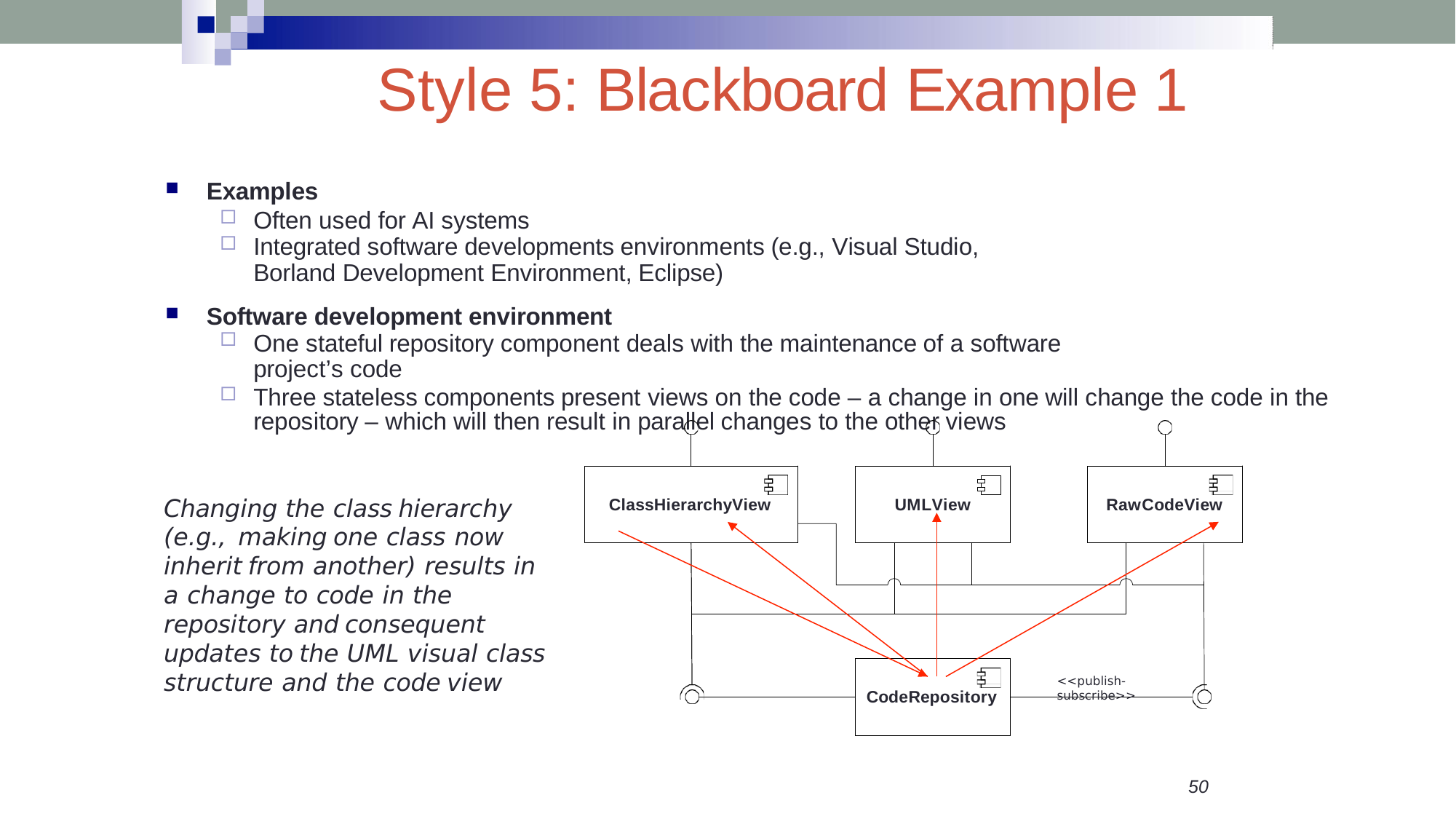

# Style 5: Blackboard Example 1

Examples
Often used for AI systems
Integrated software developments environments (e.g., Visual Studio,
Borland Development Environment, Eclipse)
Software development environment
One stateful repository component deals with the maintenance of a software
project’s code
Three stateless components present views on the code – a change in one will change the code in the repository – which will then result in parallel changes to the other views

Changing the class hierarchy (e.g.,  making one class now inherit from another) results in a change to code in the repository and consequent updates to the UML visual class structure and the code view
ClassHierarchyView
UMLView
RawCodeView

<<publish-subscribe>>

CodeRepository

50